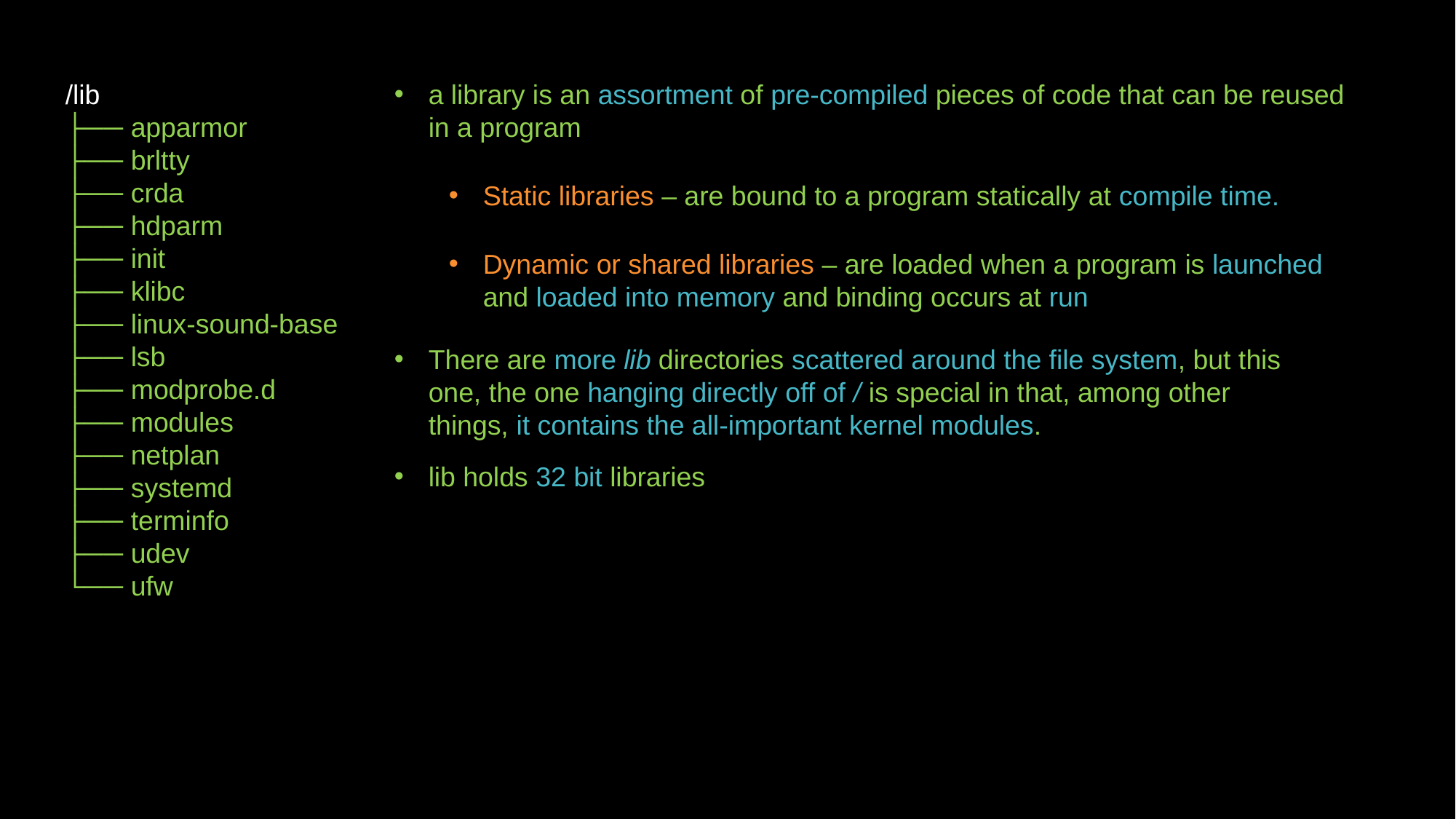

/lib
├── apparmor
├── brltty
├── crda
├── hdparm
├── init
├── klibc
├── linux-sound-base
├── lsb
├── modprobe.d
├── modules
├── netplan
├── systemd
├── terminfo
├── udev
└── ufw

a library is an assortment of pre-compiled pieces of code that can be reused in a program
Static libraries – are bound to a program statically at compile time.

Dynamic or shared libraries – are loaded when a program is launched and loaded into memory and binding occurs at run
There are more lib directories scattered around the file system, but this one, the one hanging directly off of / is special in that, among other things, it contains the all-important kernel modules.
lib holds 32 bit libraries